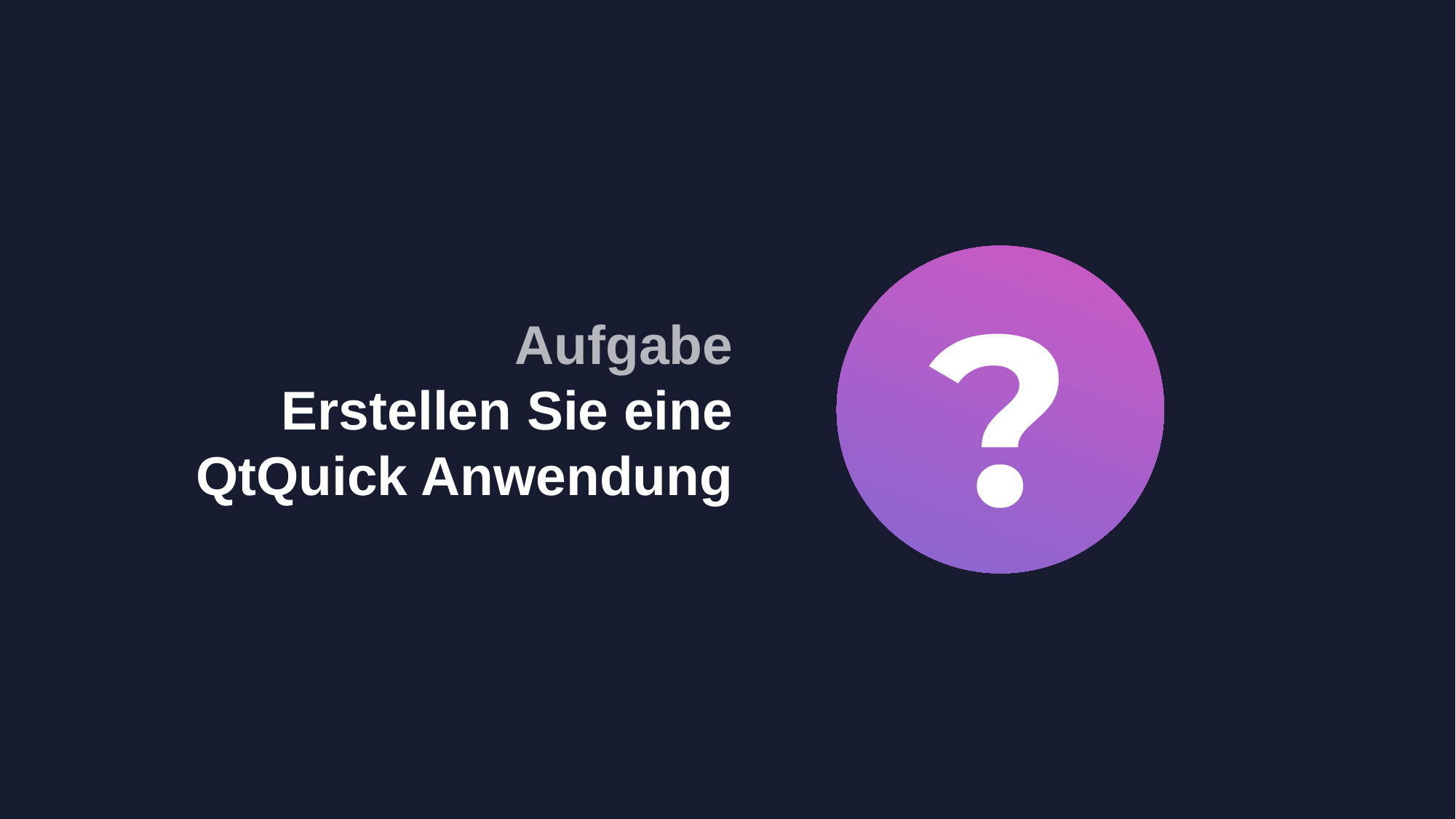

?
Aufgabe
Erstellen Sie eine QtQuick Anwendung